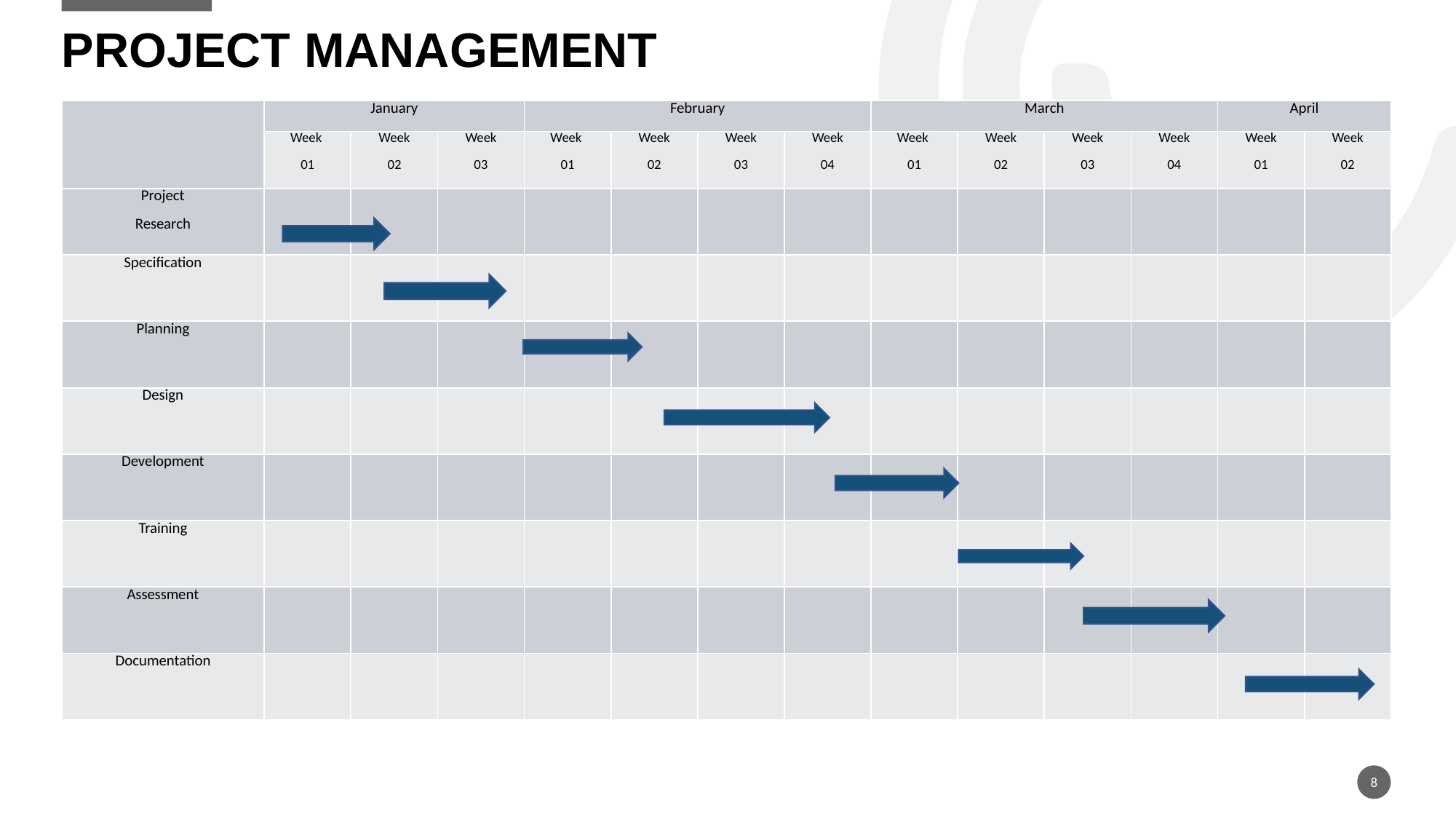

# Project Management
|  | January |  |  | February |  |  |  | March |  |  |  | April |  |
| --- | --- | --- | --- | --- | --- | --- | --- | --- | --- | --- | --- | --- | --- |
|  | Week 01 | Week 02 | Week 03 | Week 01 | Week 02 | Week 03 | Week 04 | Week 01 | Week 02 | Week 03 | Week 04 | Week 01 | Week 02 |
| Project Research |  |  |  |  |  |  |  |  |  |  |  |  |  |
| Specification |  |  |  |  |  |  |  |  |  |  |  |  |  |
| Planning |  |  |  |  |  |  |  |  |  |  |  |  |  |
| Design |  |  |  |  |  |  |  |  |  |  |  |  |  |
| Development |  |  |  |  |  |  |  |  |  |  |  |  |  |
| Training |  |  |  |  |  |  |  |  |  |  |  |  |  |
| Assessment |  |  |  |  |  |  |  |  |  |  |  |  |  |
| Documentation |  |  |  |  |  |  |  |  |  |  |  |  |  |

8